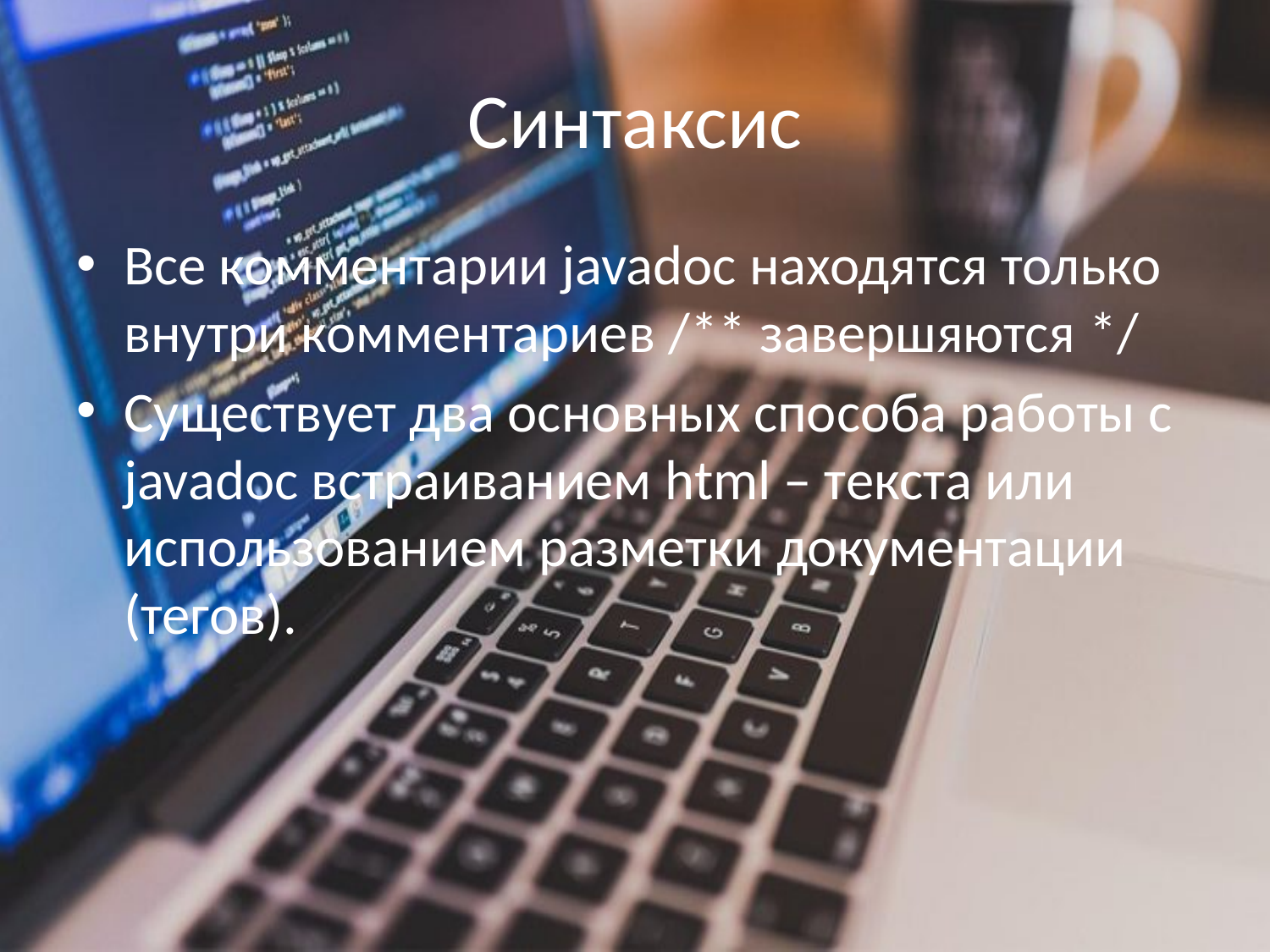

# Синтаксис
Все комментарии javadoc находятся только внутри комментариев /** завершяются */
Cуществует два основных способа работы с javadoc встраиванием html – текста или использованием разметки документации (тегов).